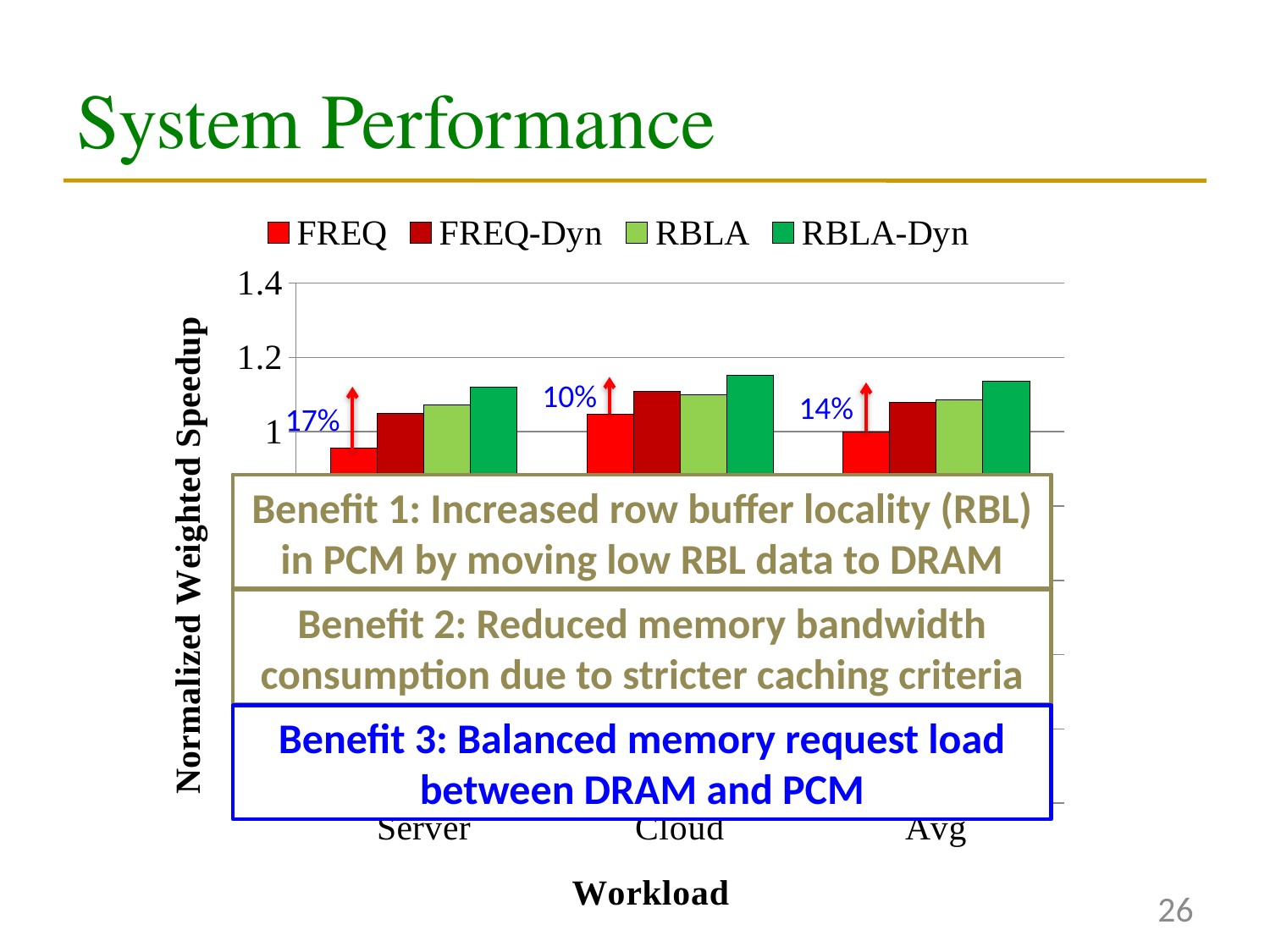

# System Performance

### Chart

| Category | FREQ | FREQ-Dyn | RBLA | RBLA-Dyn |
|---|---|---|---|---|
| Server | 0.955198767233418 | 1.05024857095811 | 1.07128921989386 | 1.12035130984795 |
| Cloud | 1.04690252364578 | 1.10738284840727 | 1.09971070120103 | 1.15107899857966 |
| Avg | 1.0 | 1.07843741313219 | 1.0854069371432 | 1.13561122916128 |
10%
14%
17%
Benefit 1: Increased row buffer locality (RBL) in PCM by moving low RBL data to DRAM
Benefit 1: Increased row buffer locality (RBL) in PCM by moving low RBL data to DRAM
Benefit 2: Reduced memory bandwidth consumption due to stricter caching criteria
Benefit 2: Reduced memory bandwidth consumption due to stricter caching criteria
Benefit 3: Balanced memory request load between DRAM and PCM
26